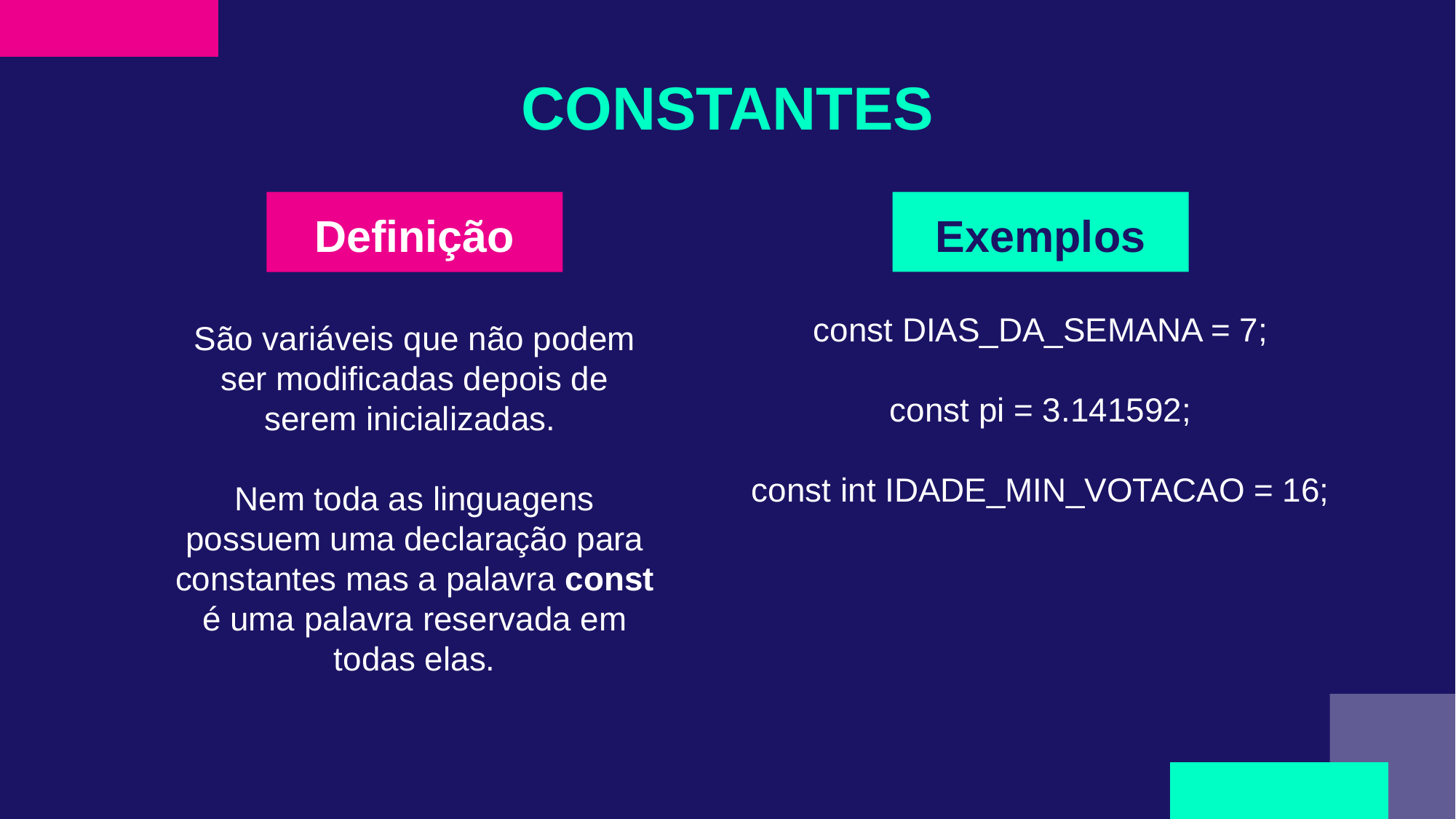

# CONSTANTES
Definição
Exemplos
const DIAS_DA_SEMANA = 7;

const pi = 3.141592;

const int IDADE_MIN_VOTACAO = 16;
São variáveis que não podem ser modificadas depois de serem inicializadas.

Nem toda as linguagens possuem uma declaração para constantes mas a palavra const é uma palavra reservada em todas elas.